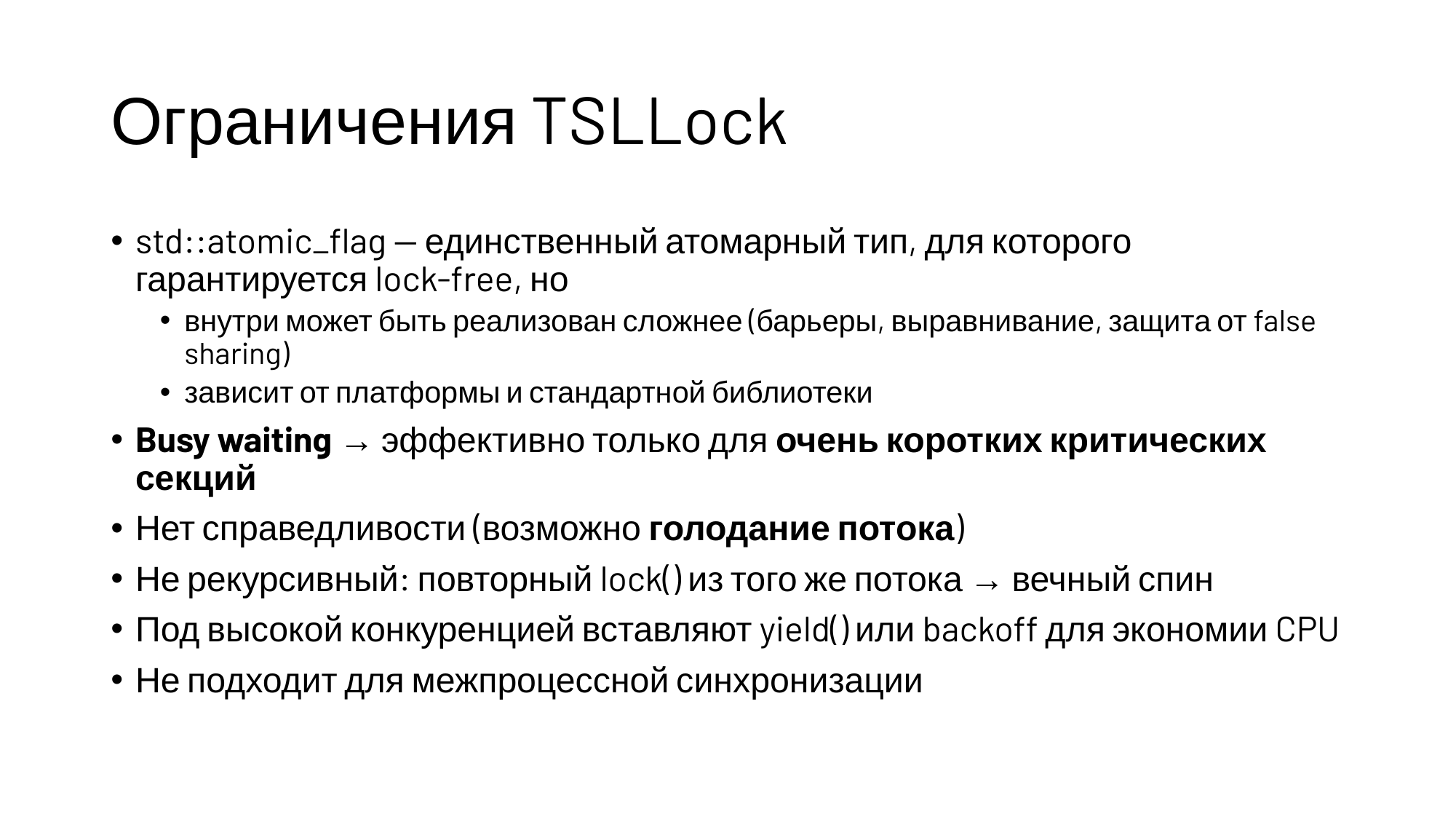

# Ограничения TSLLock
std::atomic_flag — единственный атомарный тип, для которого гарантируется lock-free, но
внутри может быть реализован сложнее (барьеры, выравнивание, защита от false sharing)
зависит от платформы и стандартной библиотеки
Busy waiting → эффективно только для очень коротких критических секций
Нет справедливости (возможно голодание потока)
Не рекурсивный: повторный lock() из того же потока → вечный спин
Под высокой конкуренцией вставляют yield() или backoff для экономии CPU
Не подходит для межпроцессной синхронизации